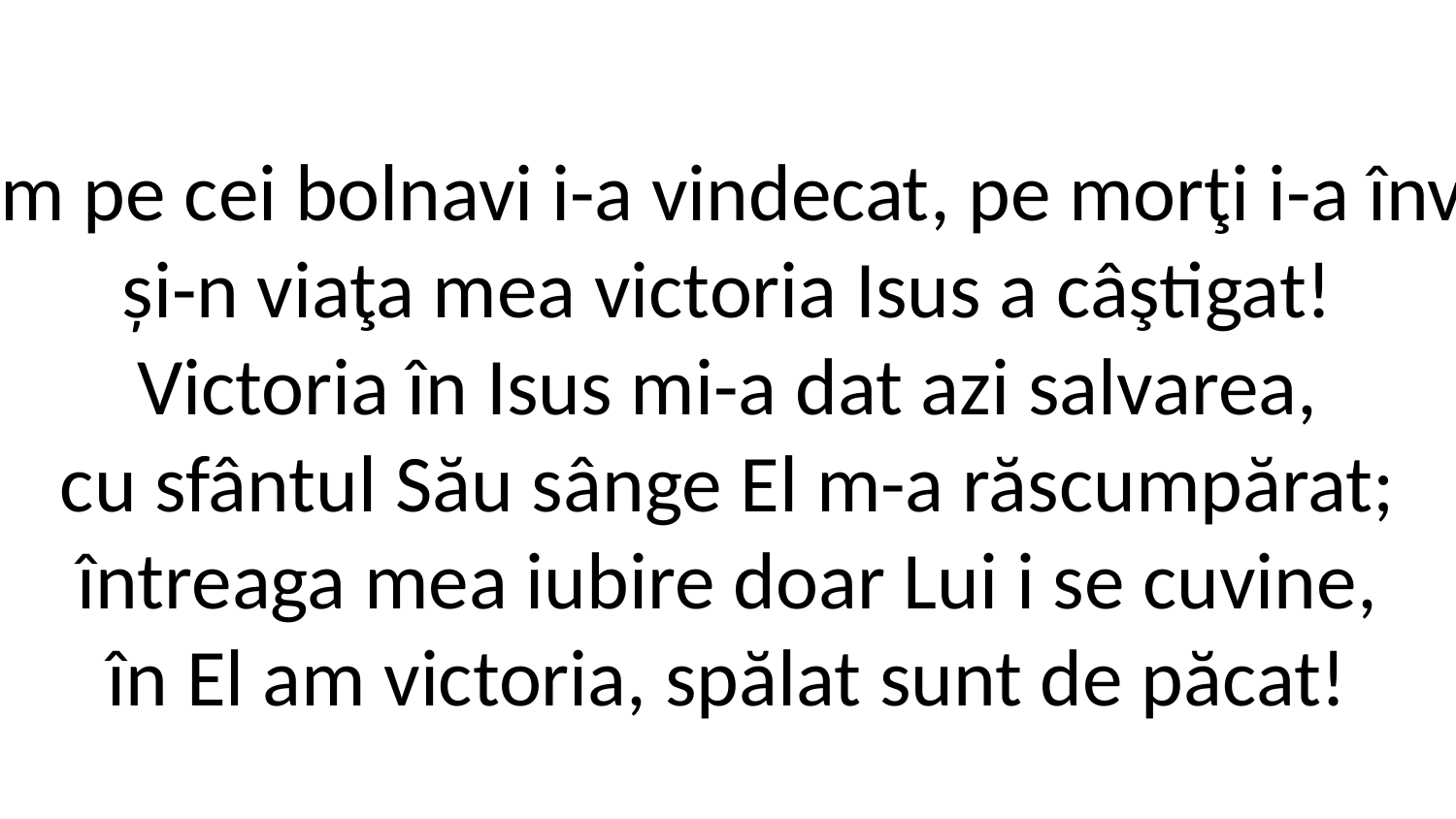

2. Am auzit de Domnul, de puterea Lui cea mare, cum pe cei bolnavi i-a vindecat, pe morţi i-a înviat; eu am strigat: O, Doamne, Te îndură şi de mine!
și-n viaţa mea victoria Isus a câştigat!
Victoria în Isus mi-a dat azi salvarea,
cu sfântul Său sânge El m-a răscumpărat;
întreaga mea iubire doar Lui i se cuvine,
în El am victoria, spălat sunt de păcat!